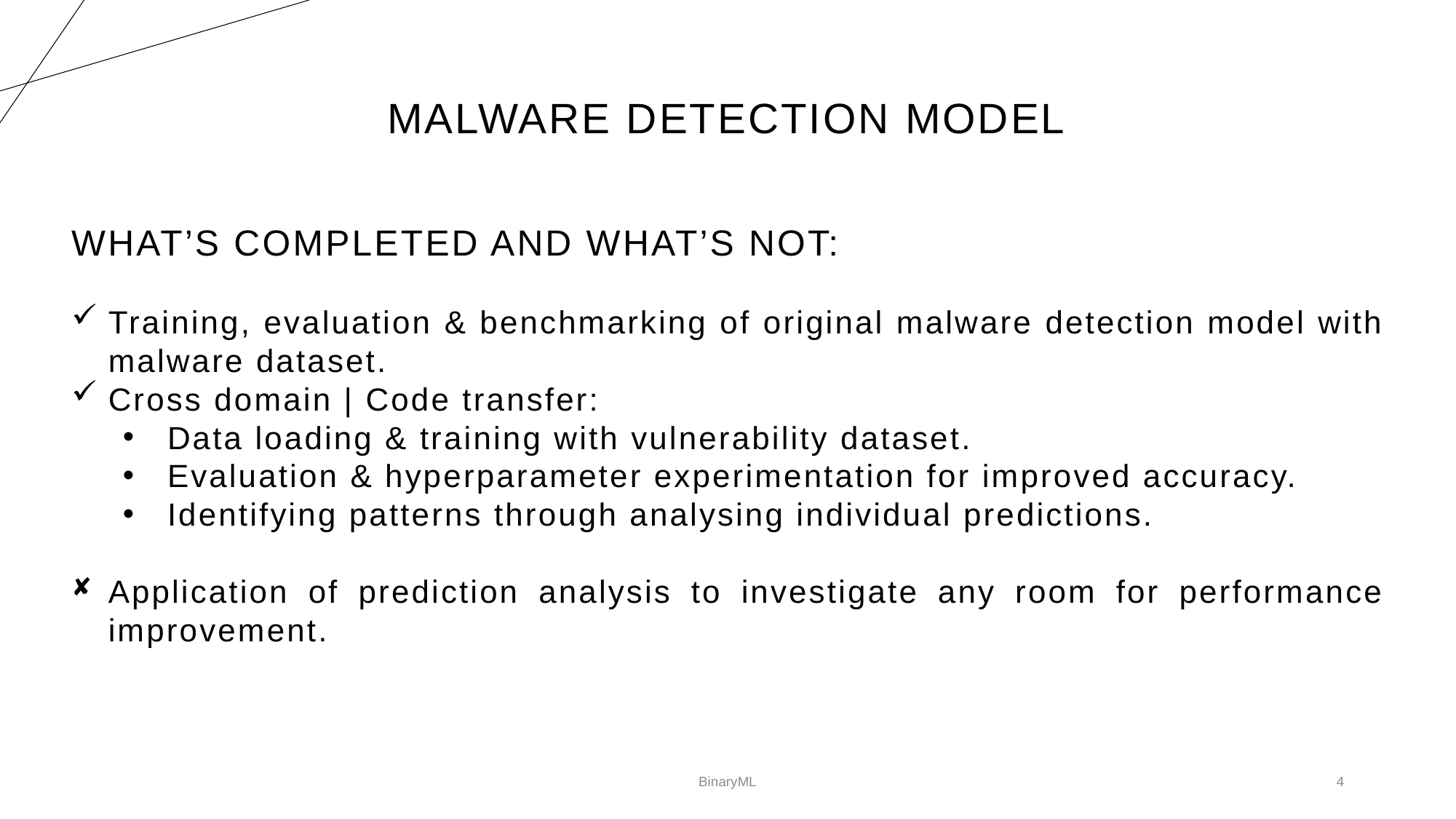

# Malware detection model
WHAT’S COMPLETED AND WHAT’S NOT:

Training, evaluation & benchmarking of original malware detection model with malware dataset.
Cross domain | Code transfer:
Data loading & training with vulnerability dataset.
Evaluation & hyperparameter experimentation for improved accuracy.
Identifying patterns through analysing individual predictions.

Application of prediction analysis to investigate any room for performance improvement.

BinaryML
4